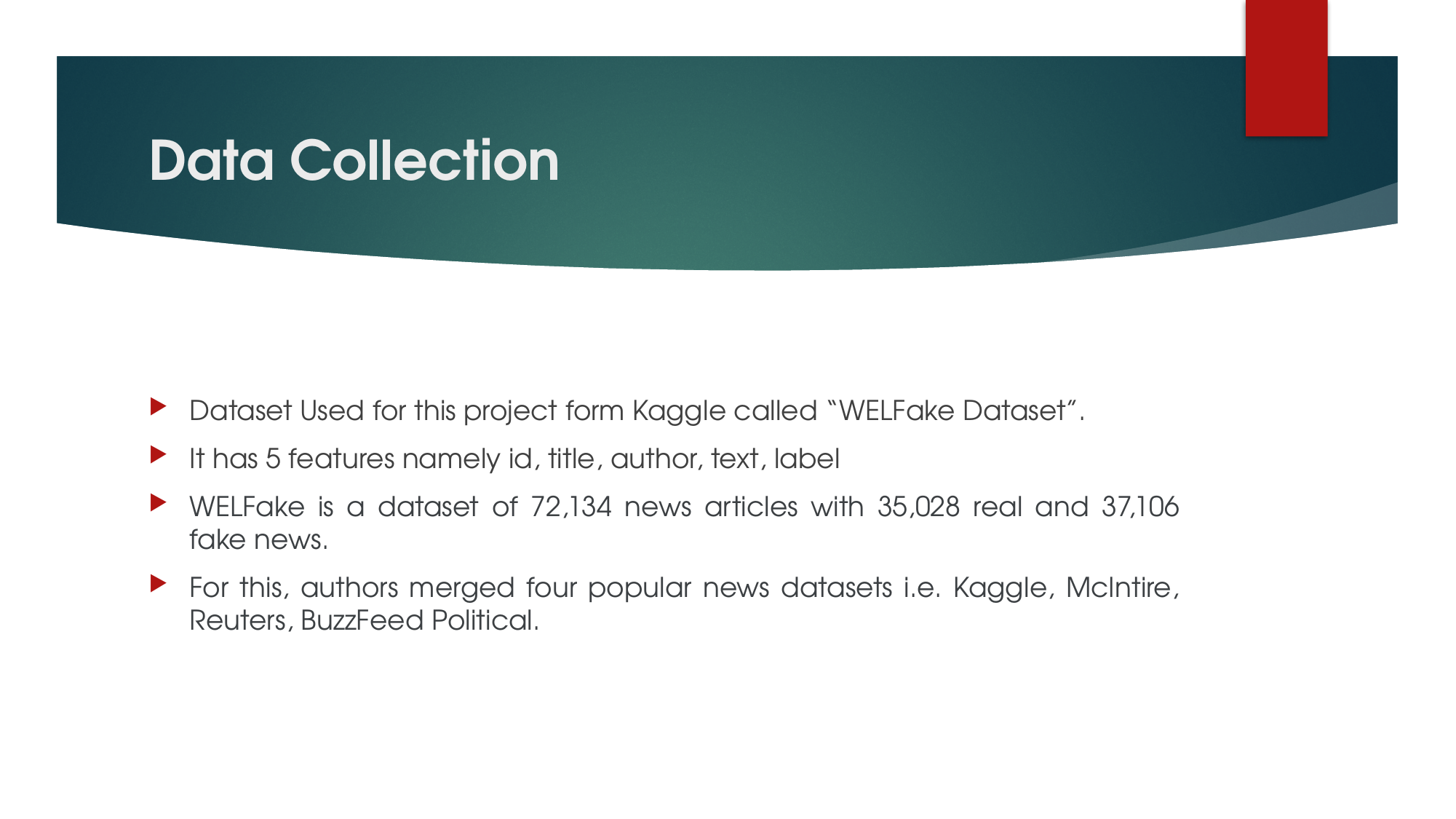

# Data Collection
Dataset Used for this project form Kaggle called “WELFake Dataset”.
It has 5 features namely id, title, author, text, label
WELFake is a dataset of 72,134 news articles with 35,028 real and 37,106 fake news.
For this, authors merged four popular news datasets i.e. Kaggle, McIntire, Reuters, BuzzFeed Political.